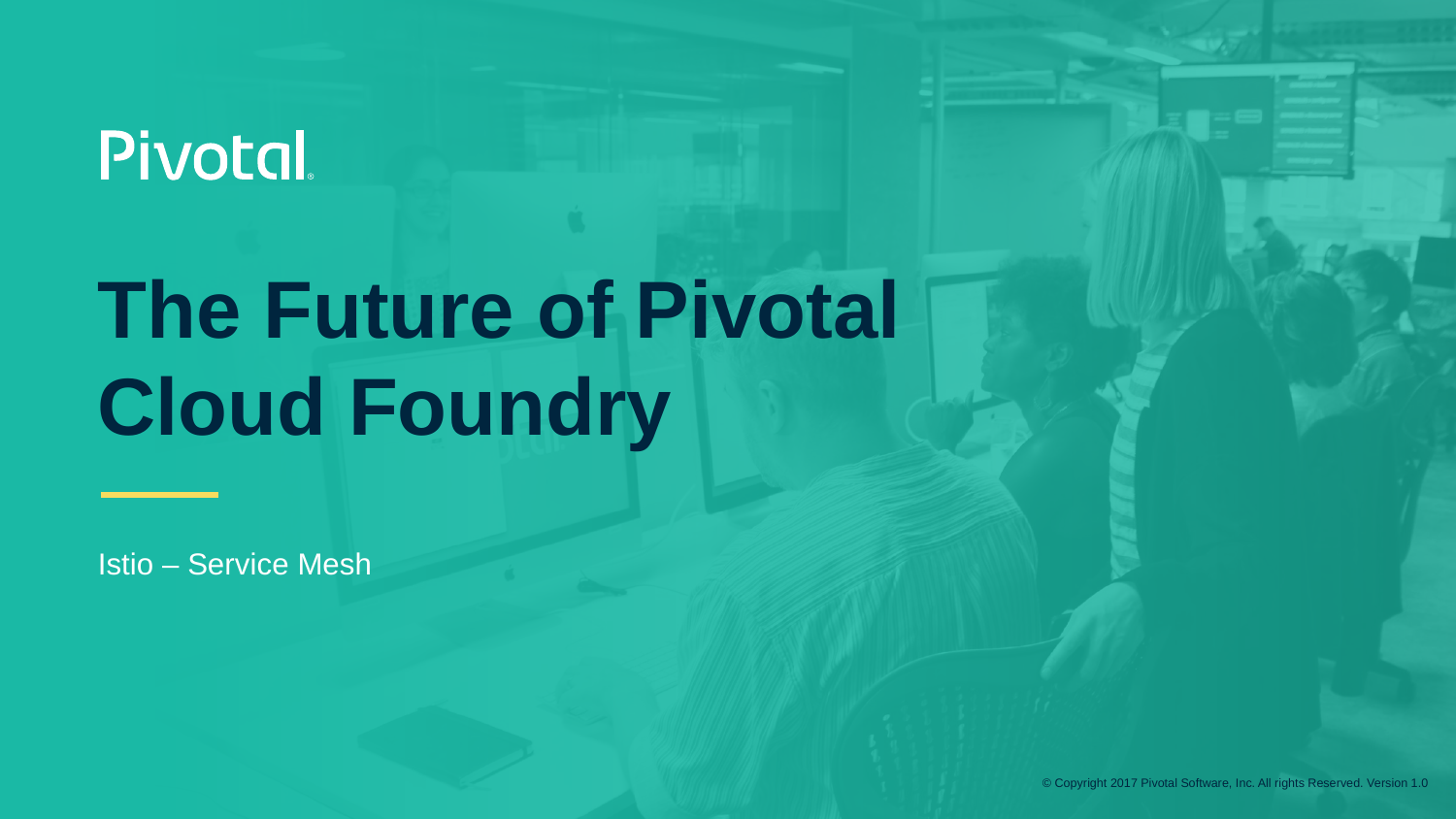

# The Future of Pivotal Cloud Foundry
Istio – Service Mesh